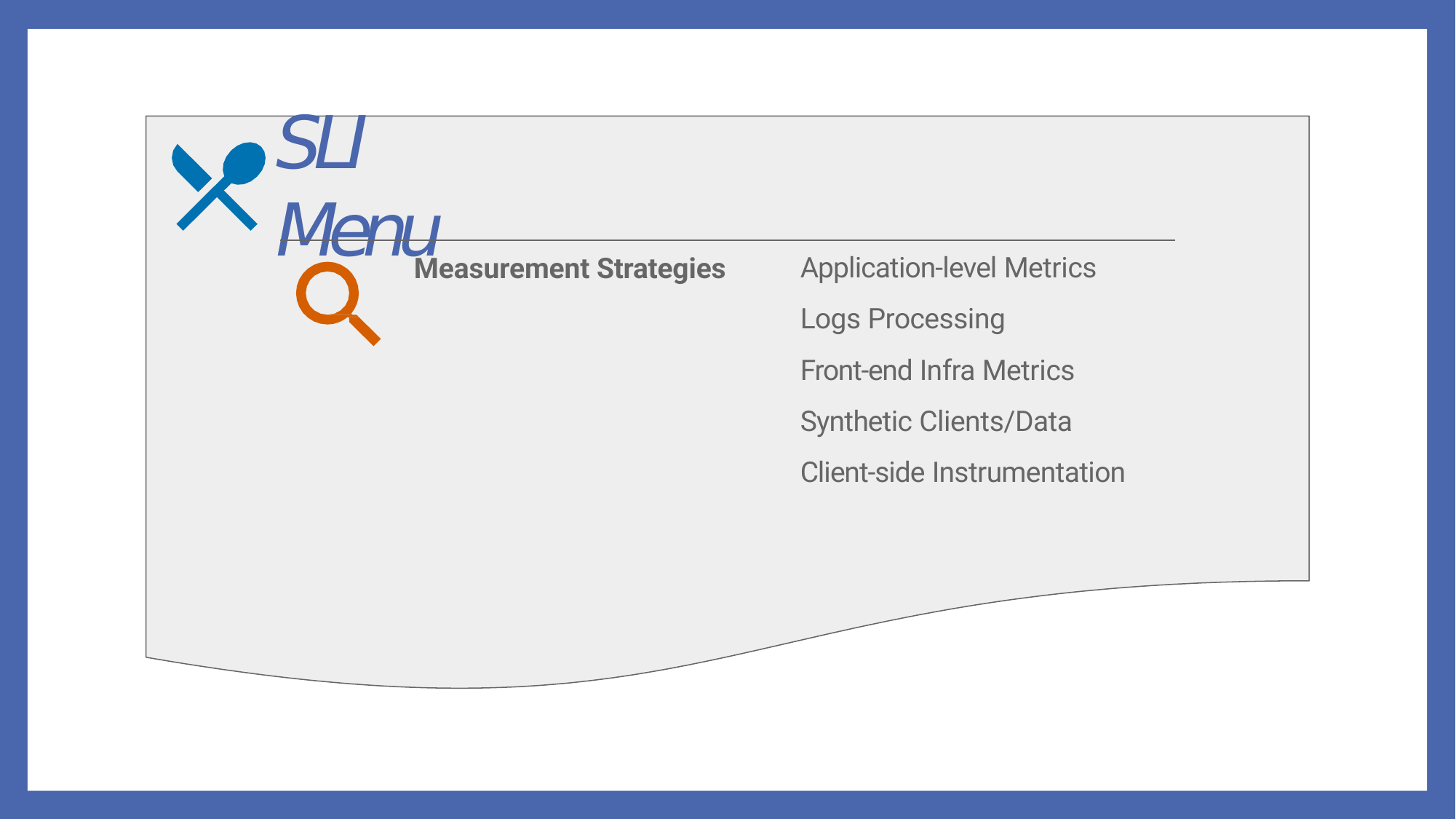

-

# SLI Menu

Application-level Metrics  Logs Processing
Front-end Infra Metrics  Synthetic Clients/Data  Client-side Instrumentation
Measurement Strategies